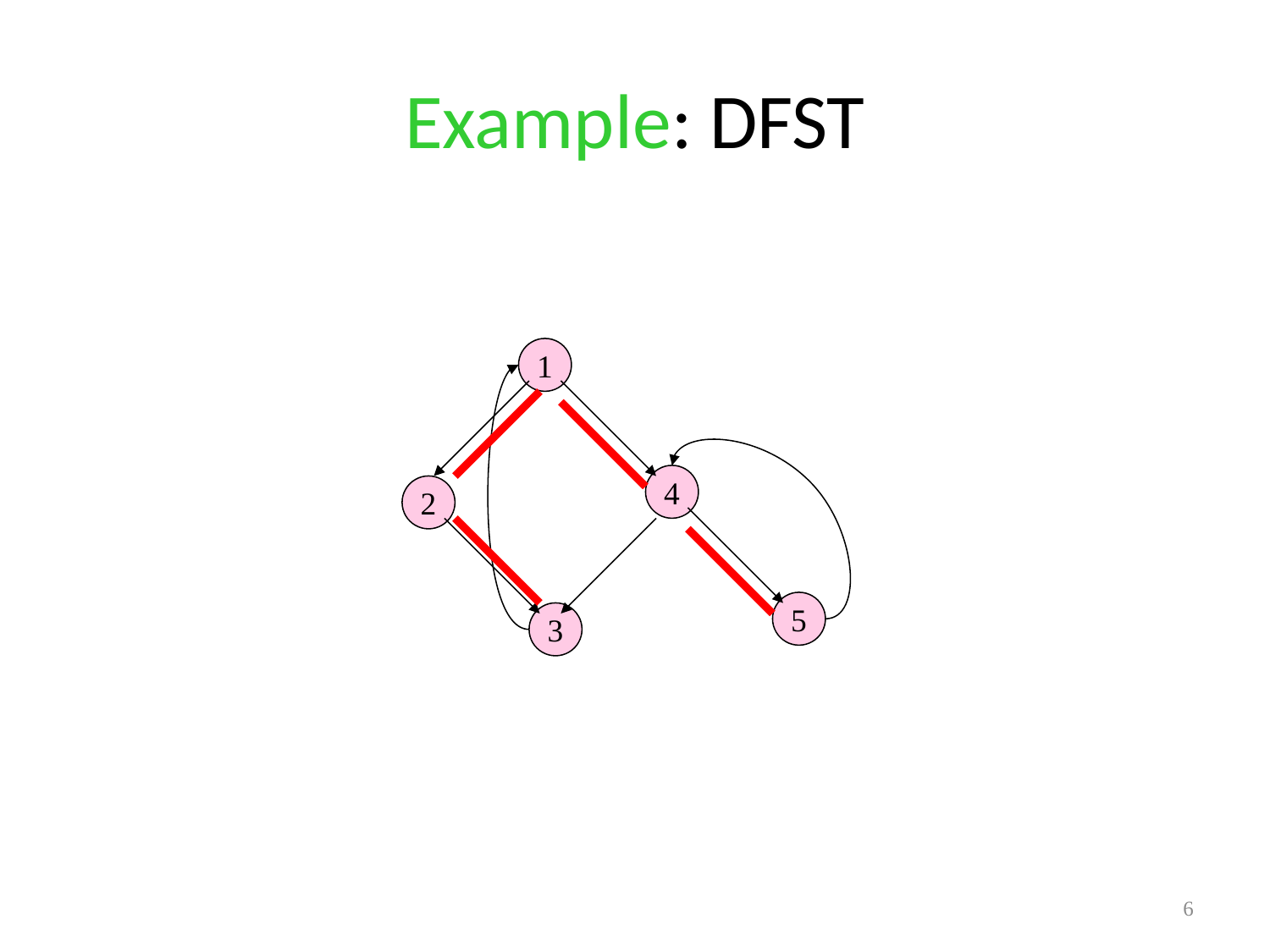

# Example: DFST
1

4
2

5
3
6